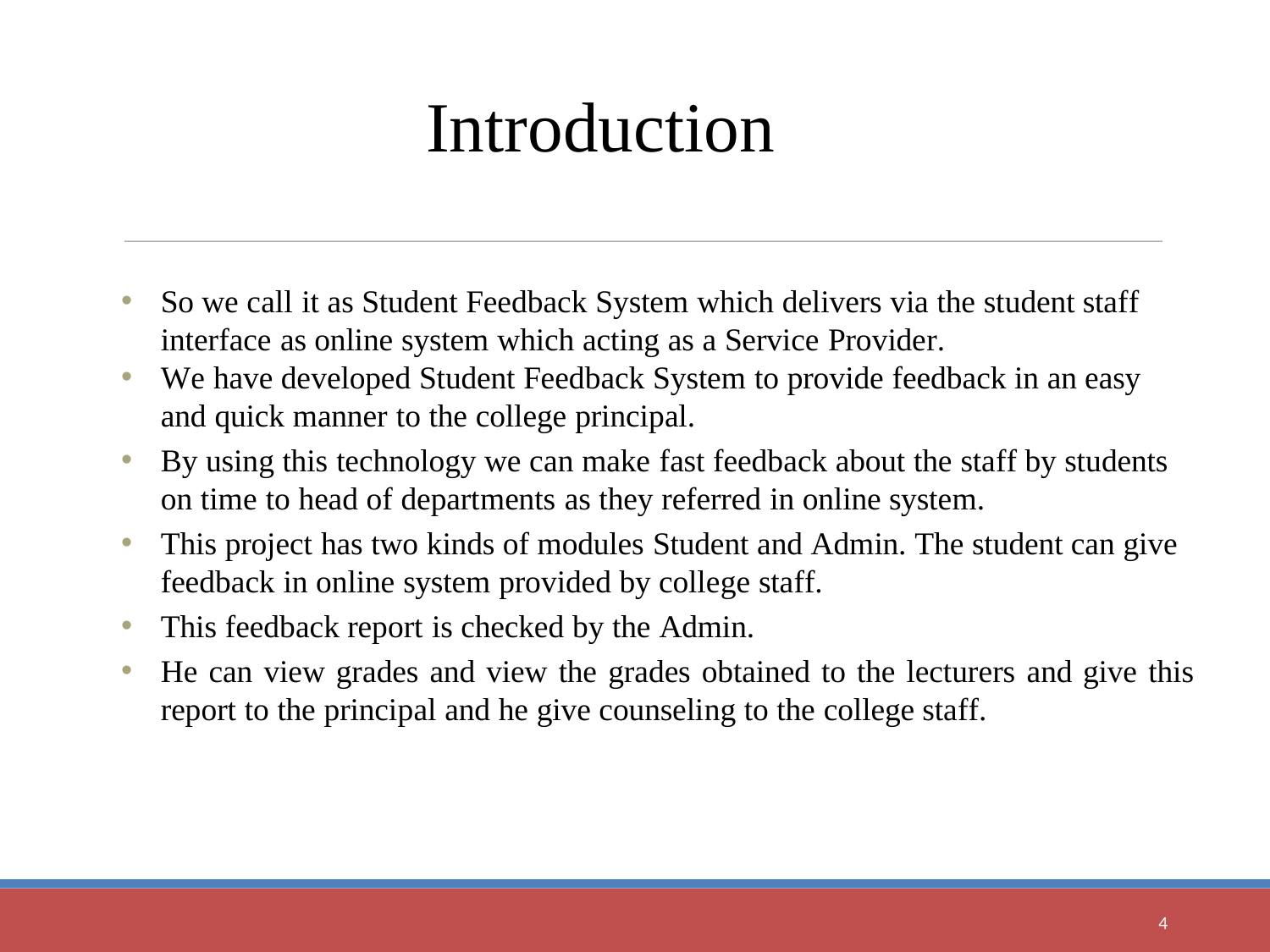

Introduction

So we call it as Student Feedback System which delivers via the student staff interface as online system which acting as a Service Provider.
We have developed Student Feedback System to provide feedback in an easy and quick manner to the college principal.
By using this technology we can make fast feedback about the staff by students on time to head of departments as they referred in online system.
This project has two kinds of modules Student and Admin. The student can give feedback in online system provided by college staff.
This feedback report is checked by the Admin.
He can view grades and view the grades obtained to the lecturers and give this report to the principal and he give counseling to the college staff.

4